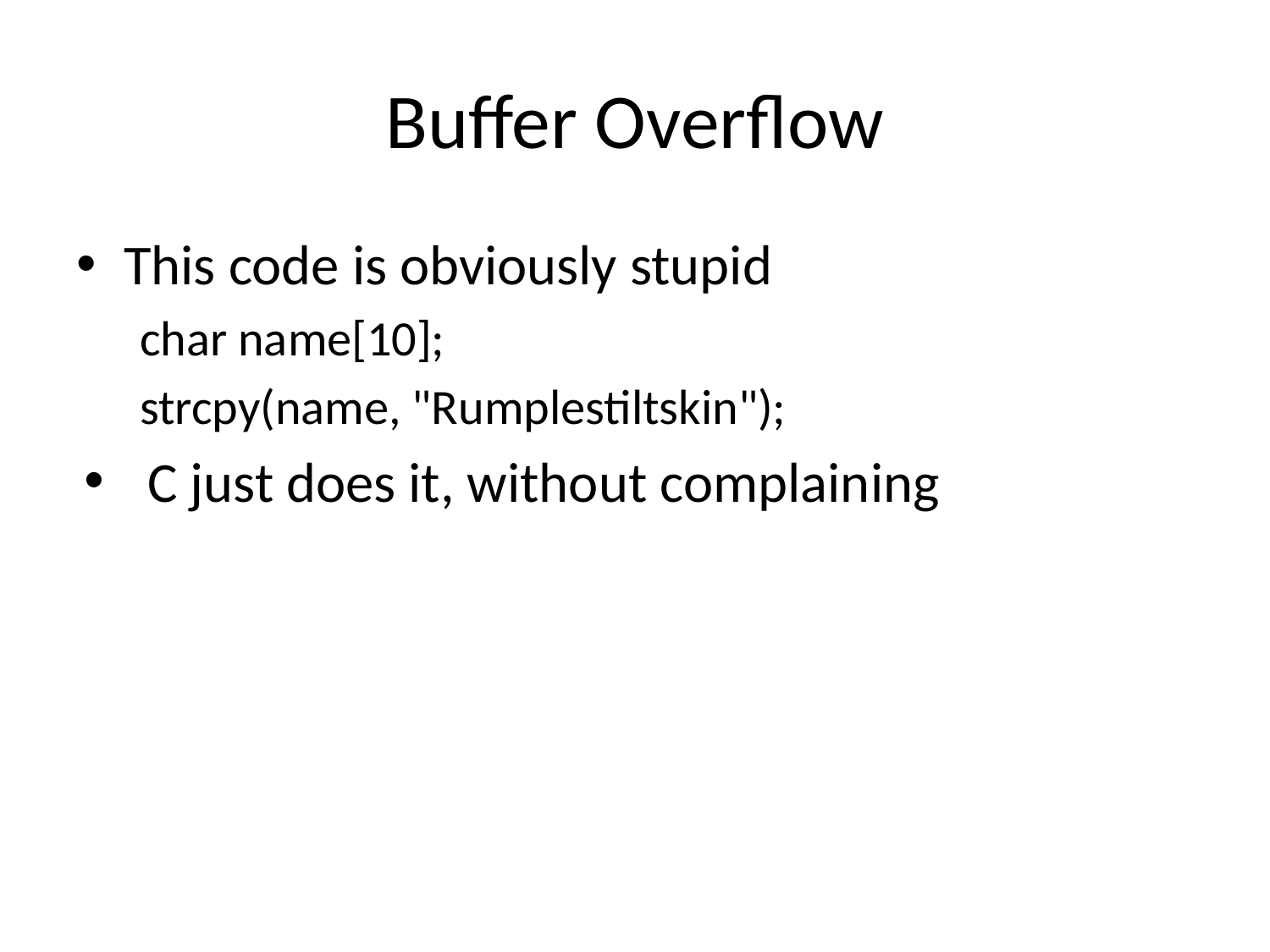

# Buffer Overflow
This code is obviously stupid
char name[10];
strcpy(name, "Rumplestiltskin");
C just does it, without complaining